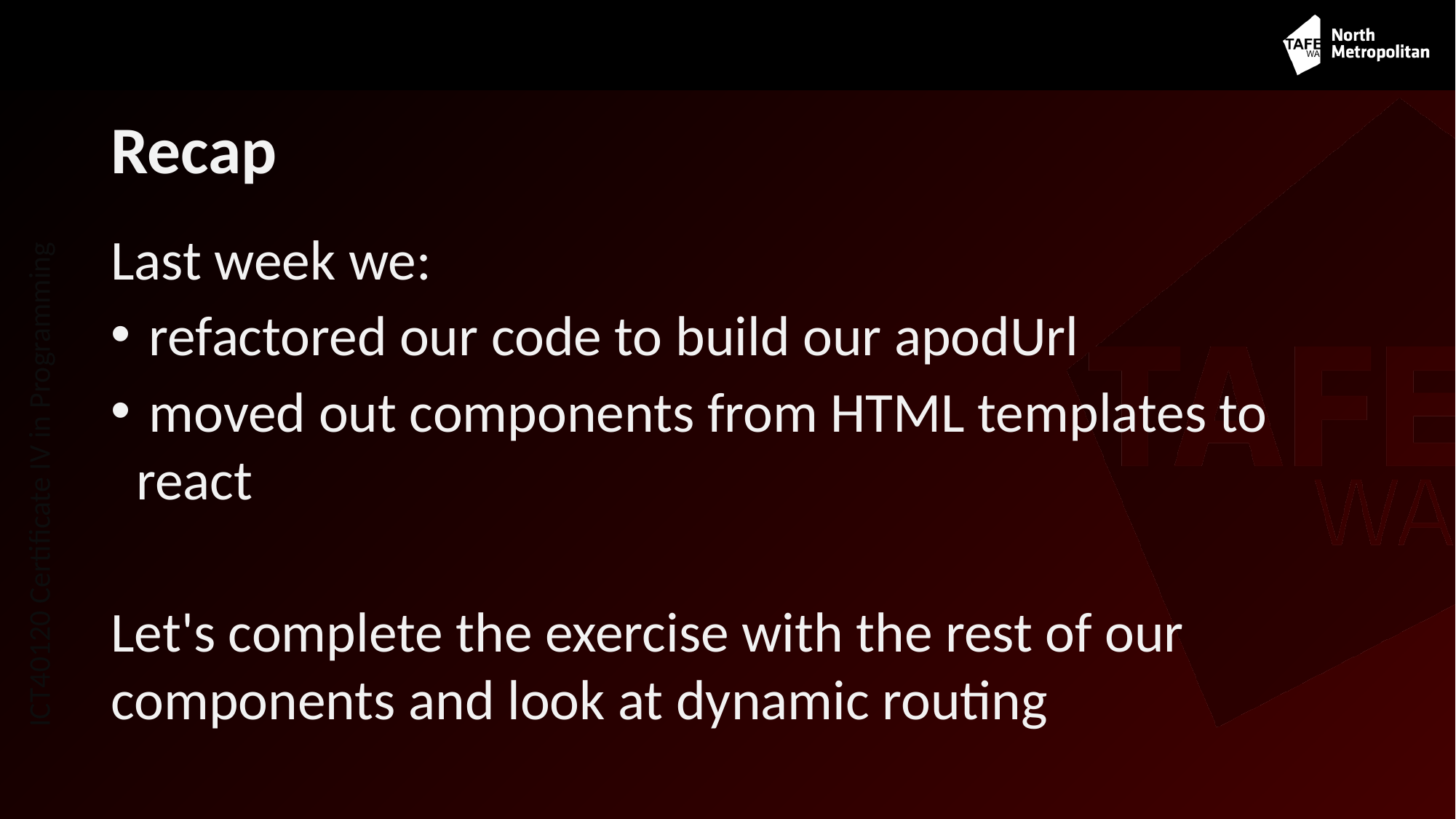

# Recap
Last week we:
 refactored our code to build our apodUrl
 moved out components from HTML templates to react

Let's complete the exercise with the rest of our components and look at dynamic routing